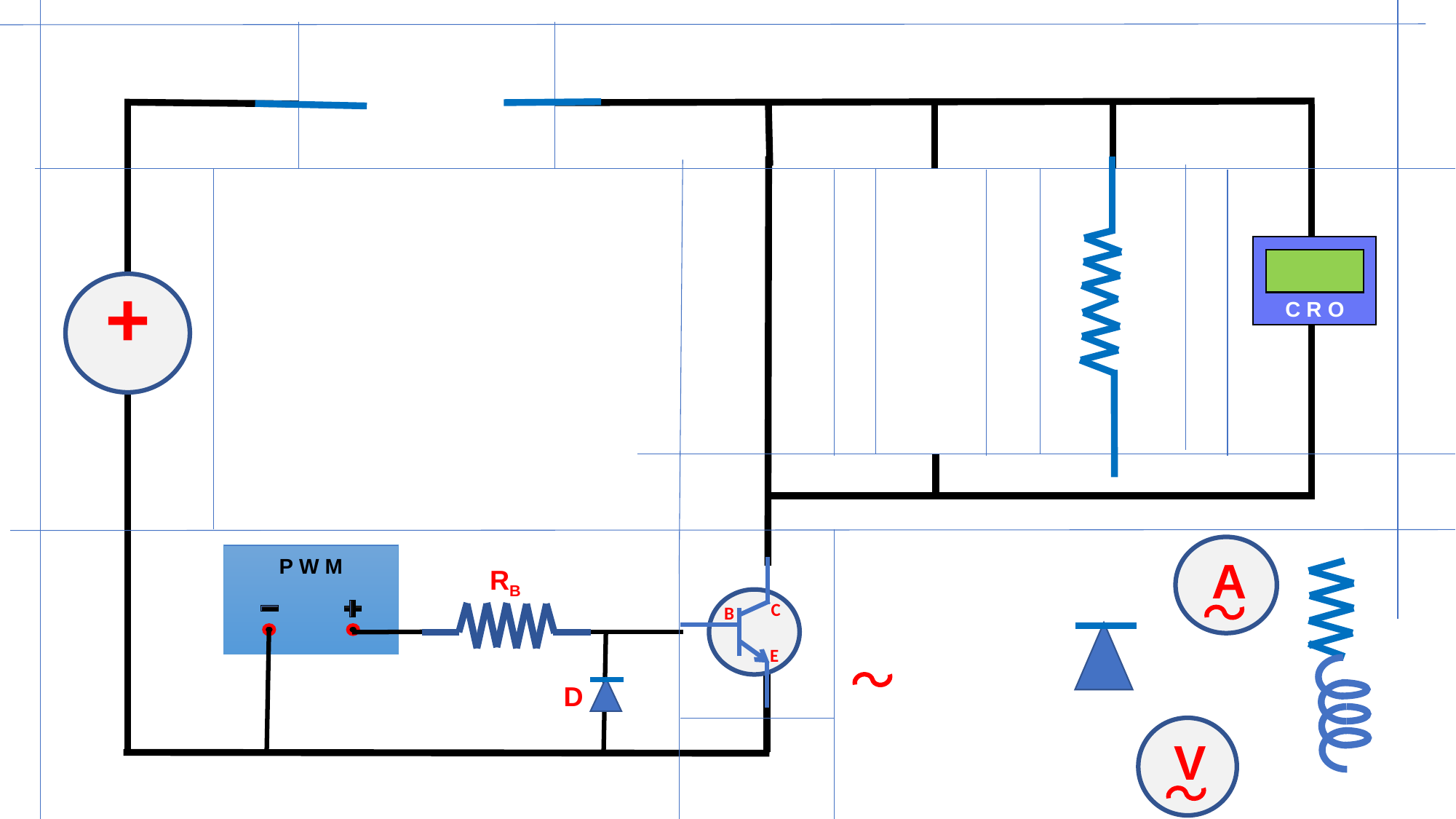

C R O

A

P W M

RB

C
B

E

D

V